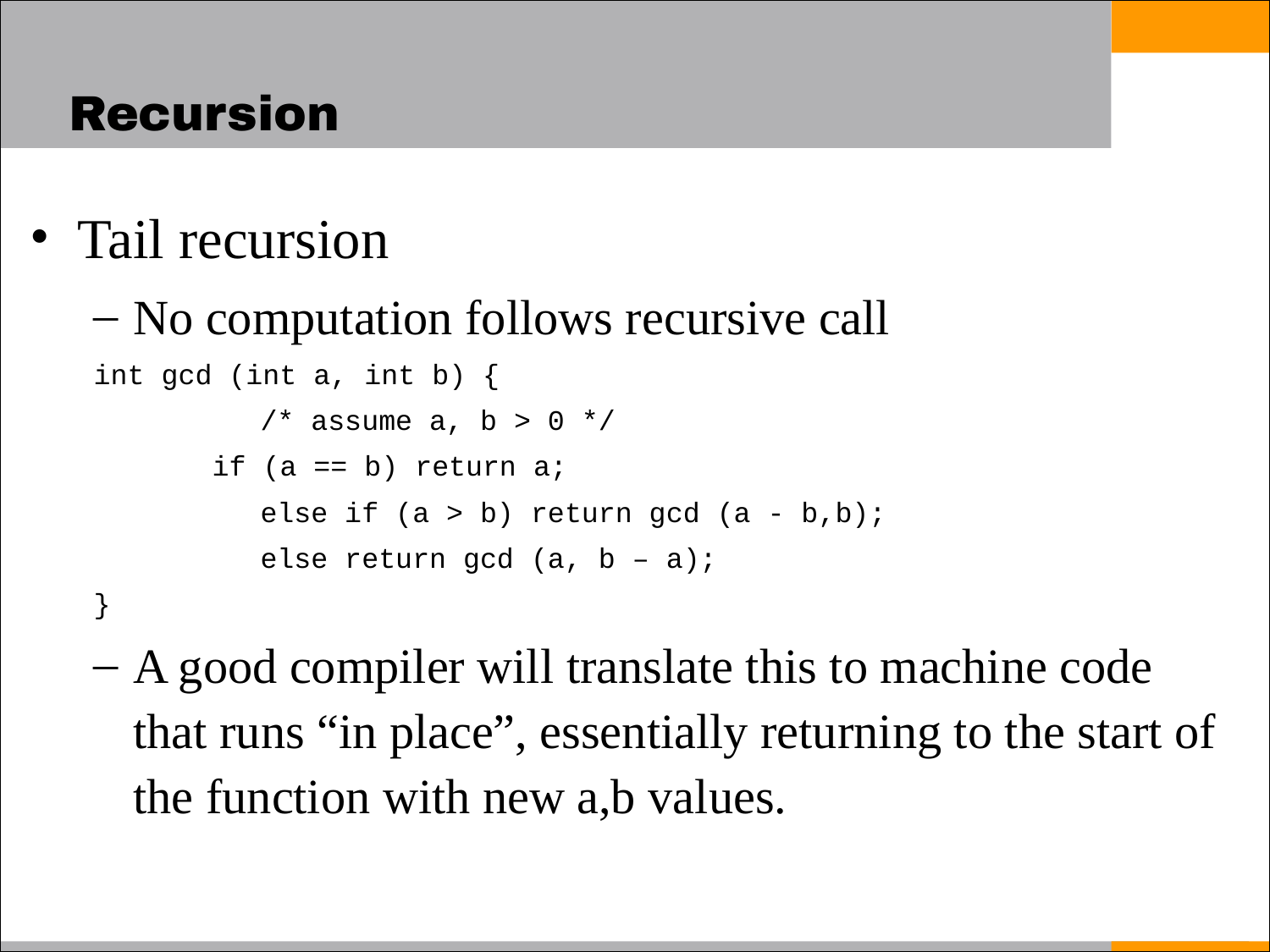

# Recursion

Tail recursion
No computation follows recursive call
int gcd (int a, int b) {
		/* assume a, b > 0 */
       if (a == b) return a;
		else if (a > b) return gcd (a - b,b);
		else return gcd (a, b – a);
}
A good compiler will translate this to machine code that runs “in place”, essentially returning to the start of the function with new a,b values.